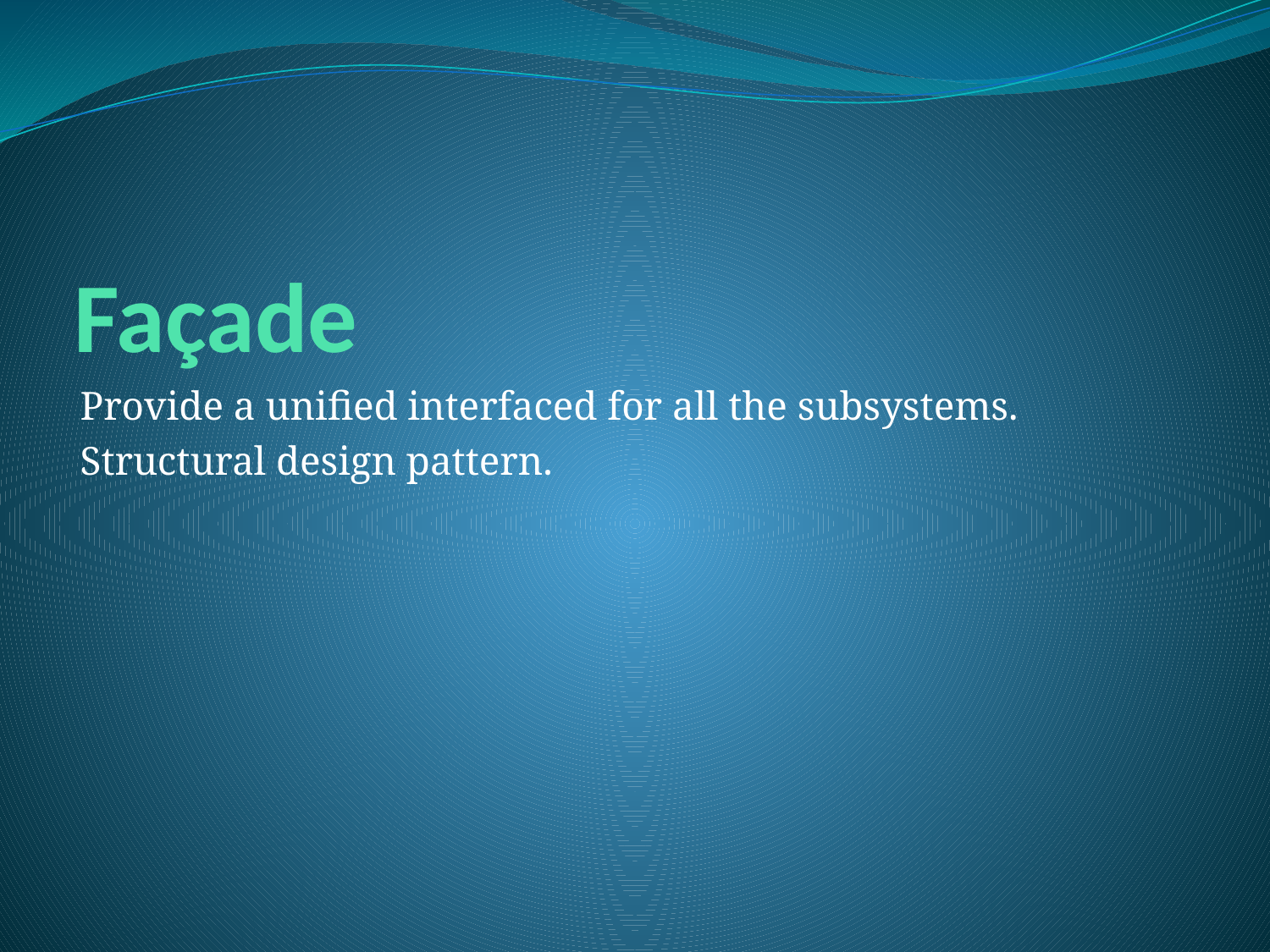

# Façade
Provide a unified interfaced for all the subsystems.
Structural design pattern.